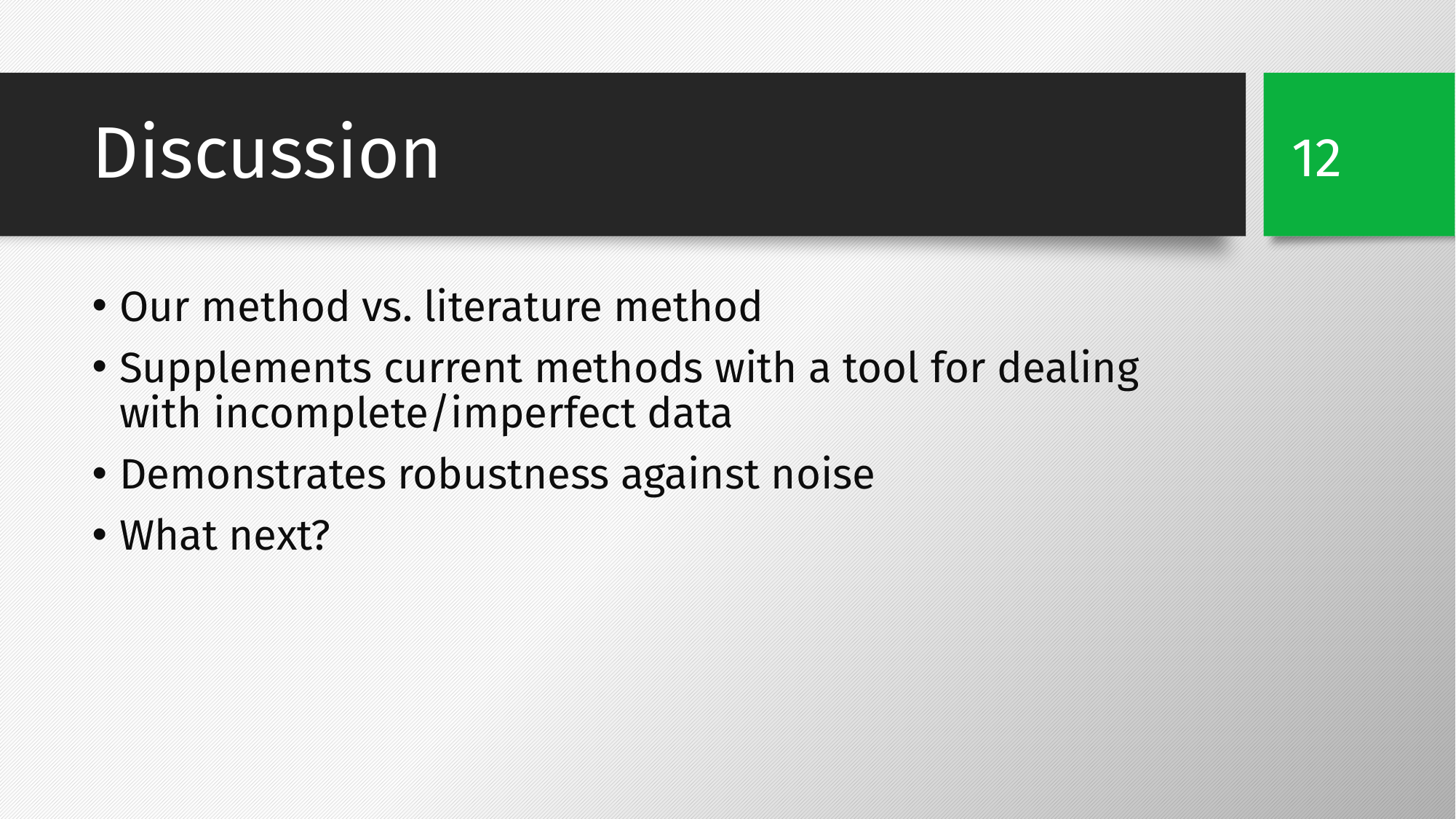

12
# Discussion
Our method vs. literature method
Supplements current methods with a tool for dealing with incomplete/imperfect data
Demonstrates robustness against noise
What next?